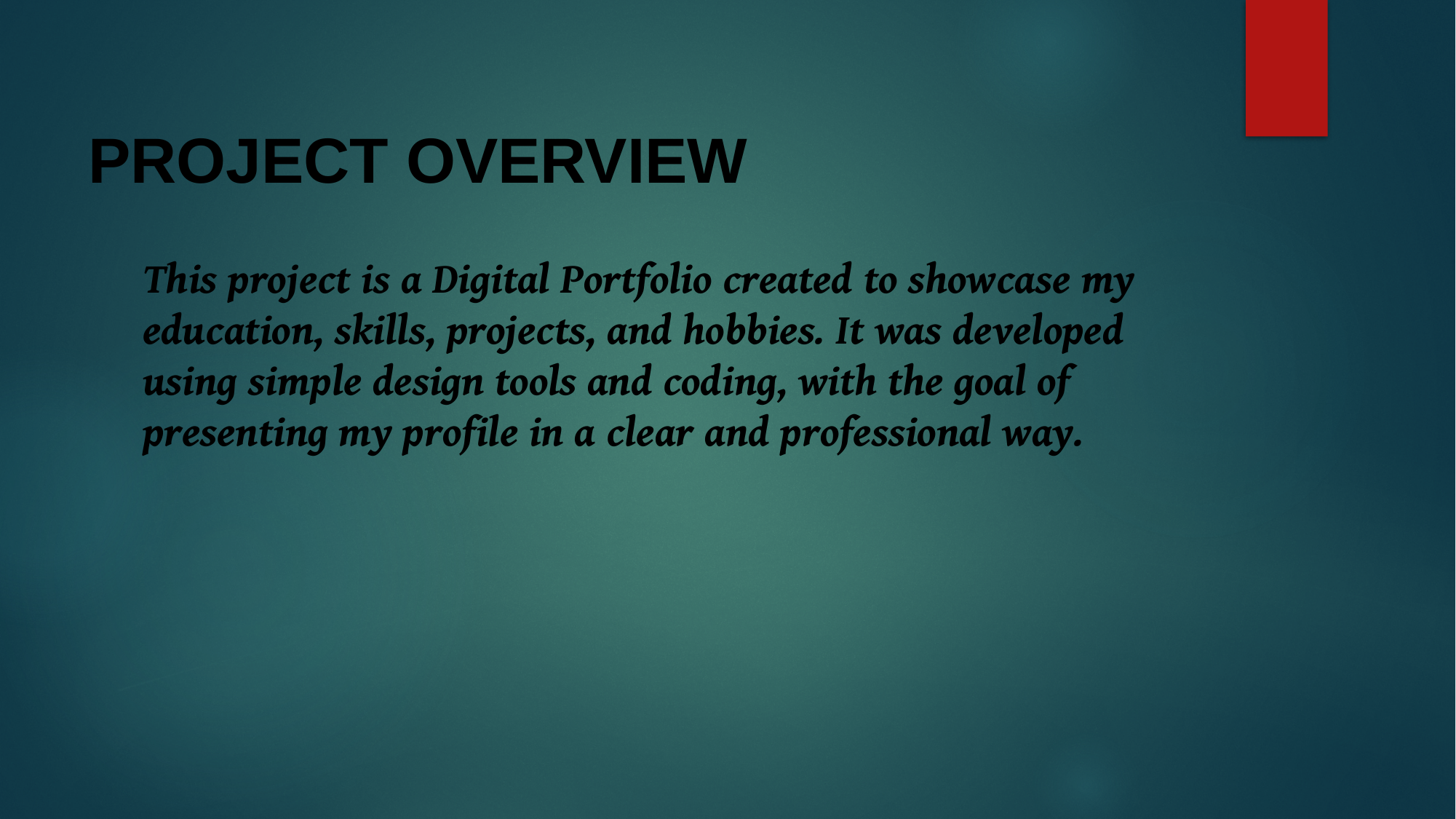

# PROJECT OVERVIEW
This project is a Digital Portfolio created to showcase my education, skills, projects, and hobbies. It was developed using simple design tools and coding, with the goal of presenting my profile in a clear and professional way.